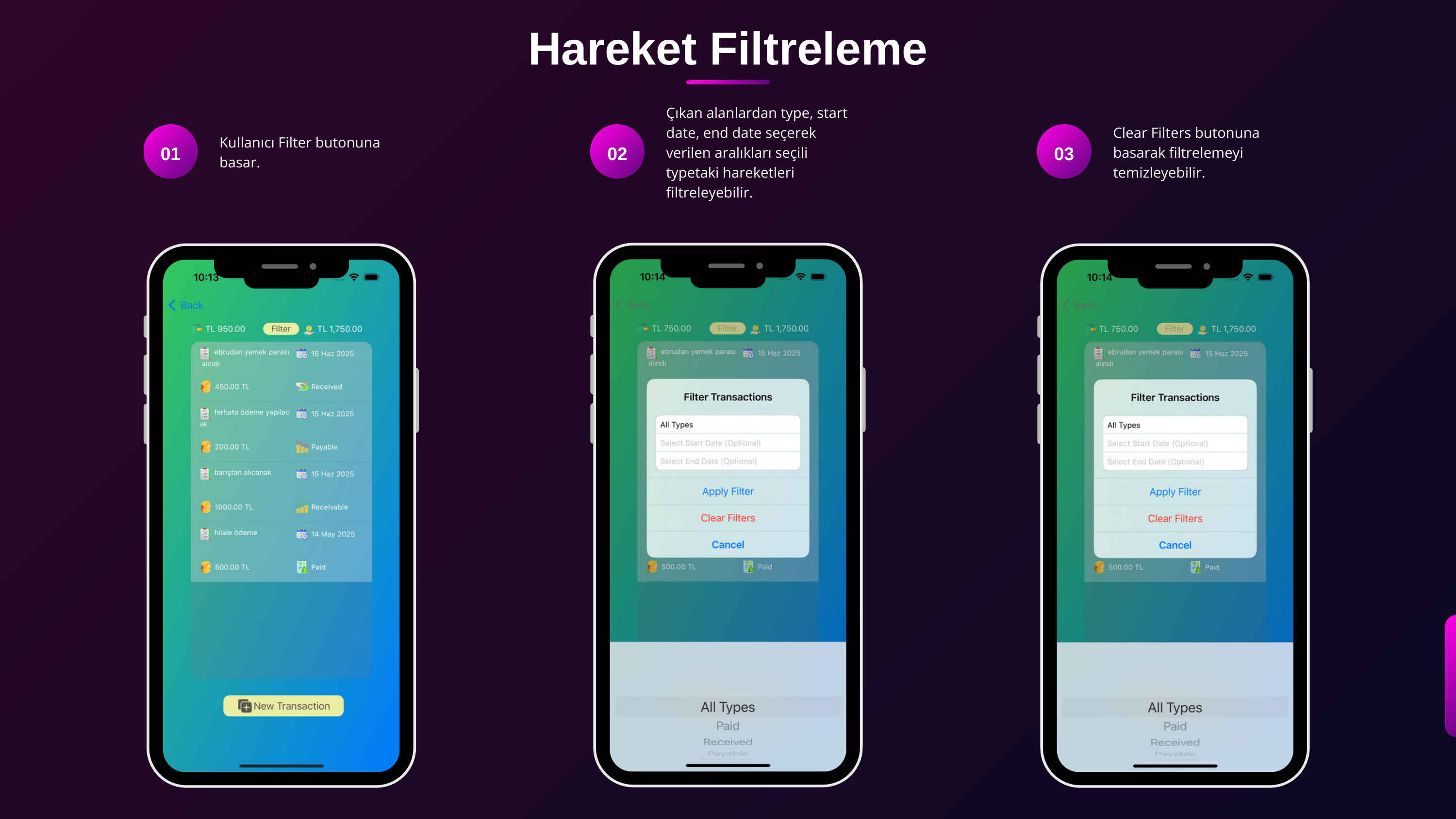

Hareket Filtreleme

Çıkan alanlardan type, start date, end date seçerek verilen aralıkları seçili typetaki hareketleri filtreleyebilir.
Clear Filters butonuna basarak filtrelemeyi temizleyebilir.

Kullanıcı Filter butonuna basar.
01
02
03